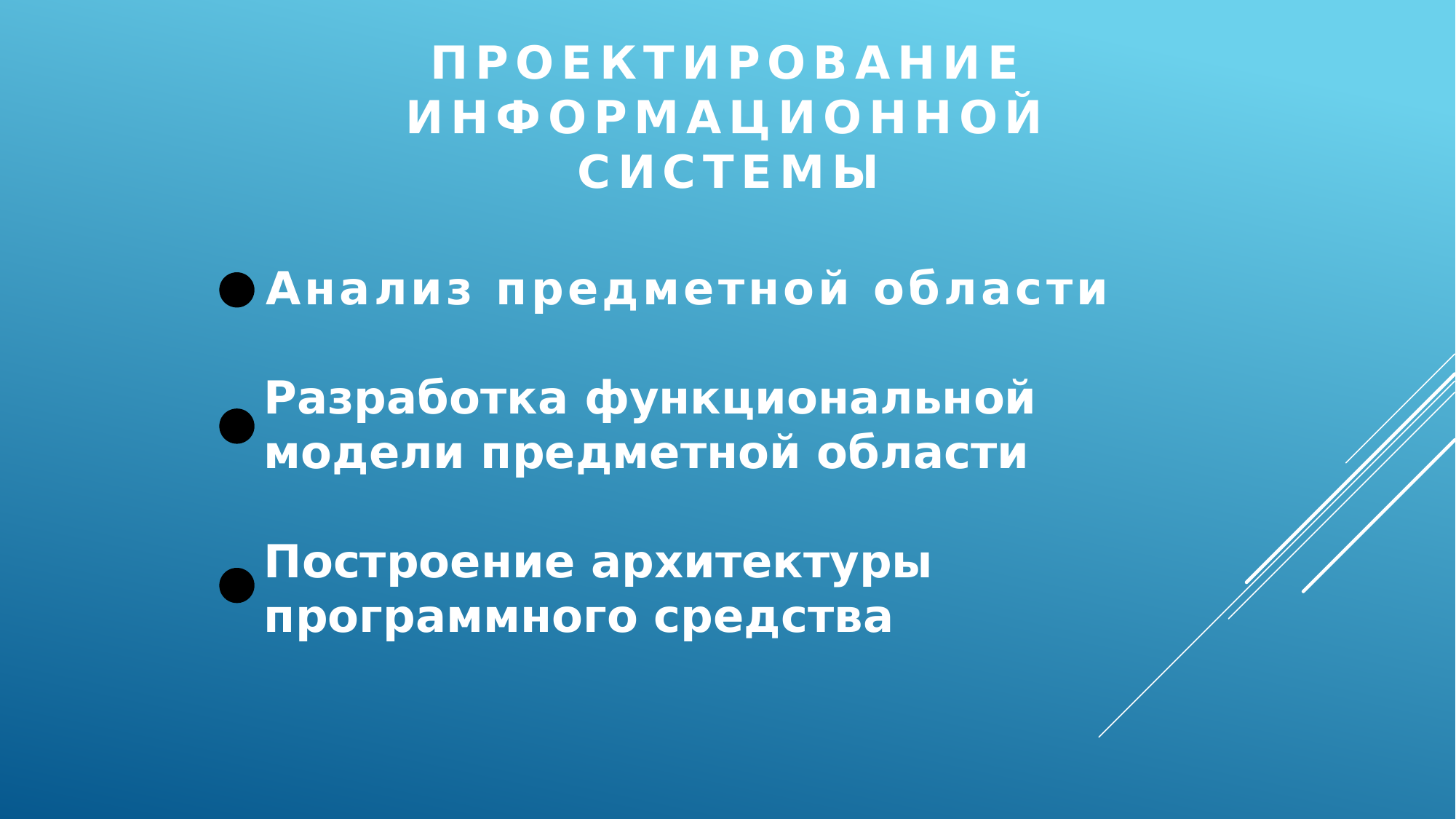

# ПРОЕКТИРОВАНИЕ ИНФОРМАЦИОННОЙ СИСТЕМЫ
Анализ предметной области

Разработка функциональной модели предметной области

Построение архитектуры программного средства